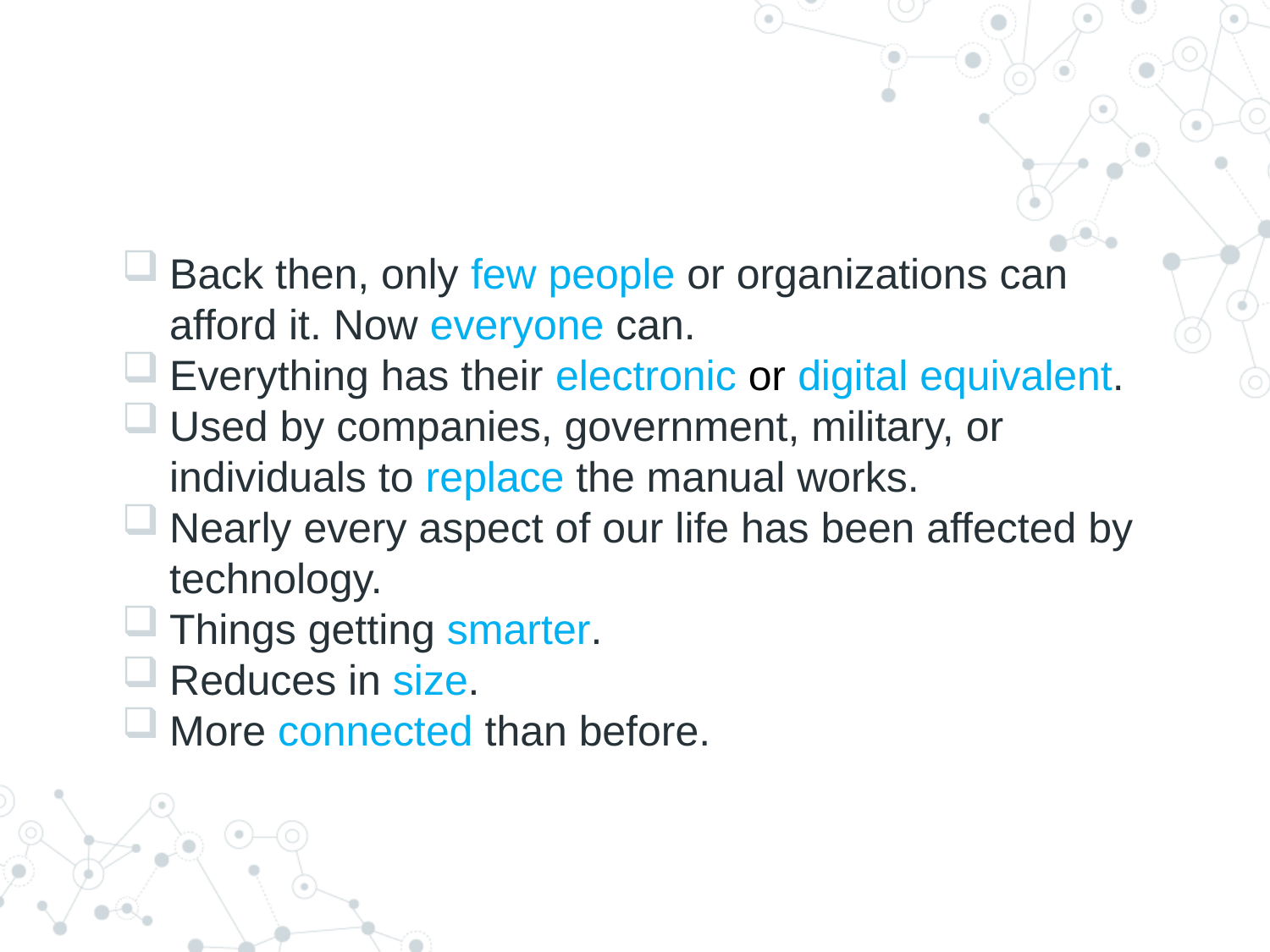

#
Back then, only few people or organizations can afford it. Now everyone can.
Everything has their electronic or digital equivalent.
Used by companies, government, military, or individuals to replace the manual works.
Nearly every aspect of our life has been affected by technology.
Things getting smarter.
Reduces in size.
More connected than before.